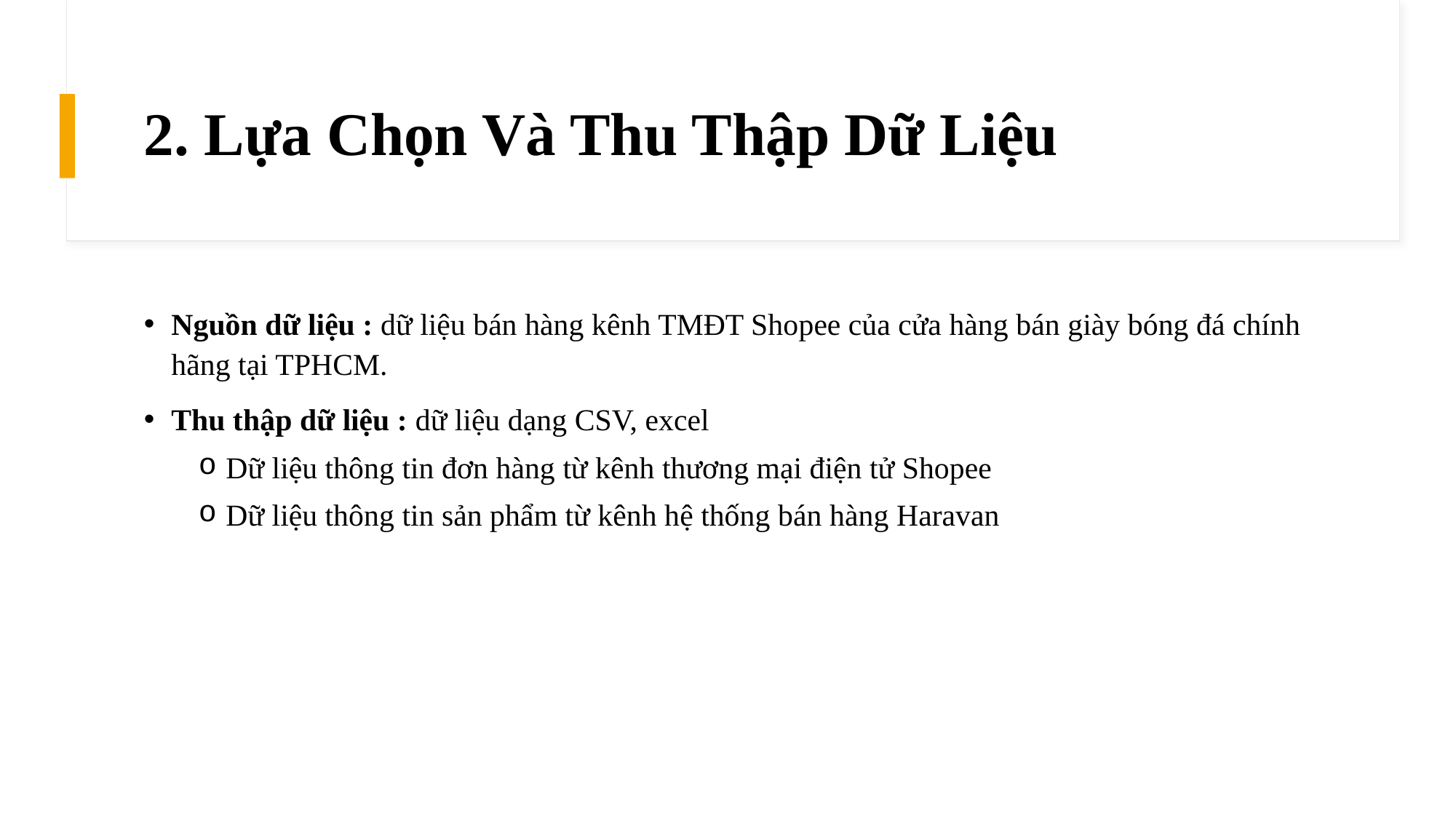

# 2. Lựa Chọn Và Thu Thập Dữ Liệu
Nguồn dữ liệu : dữ liệu bán hàng kênh TMĐT Shopee của cửa hàng bán giày bóng đá chính hãng tại TPHCM.
Thu thập dữ liệu : dữ liệu dạng CSV, excel
Dữ liệu thông tin đơn hàng từ kênh thương mại điện tử Shopee
Dữ liệu thông tin sản phẩm từ kênh hệ thống bán hàng Haravan